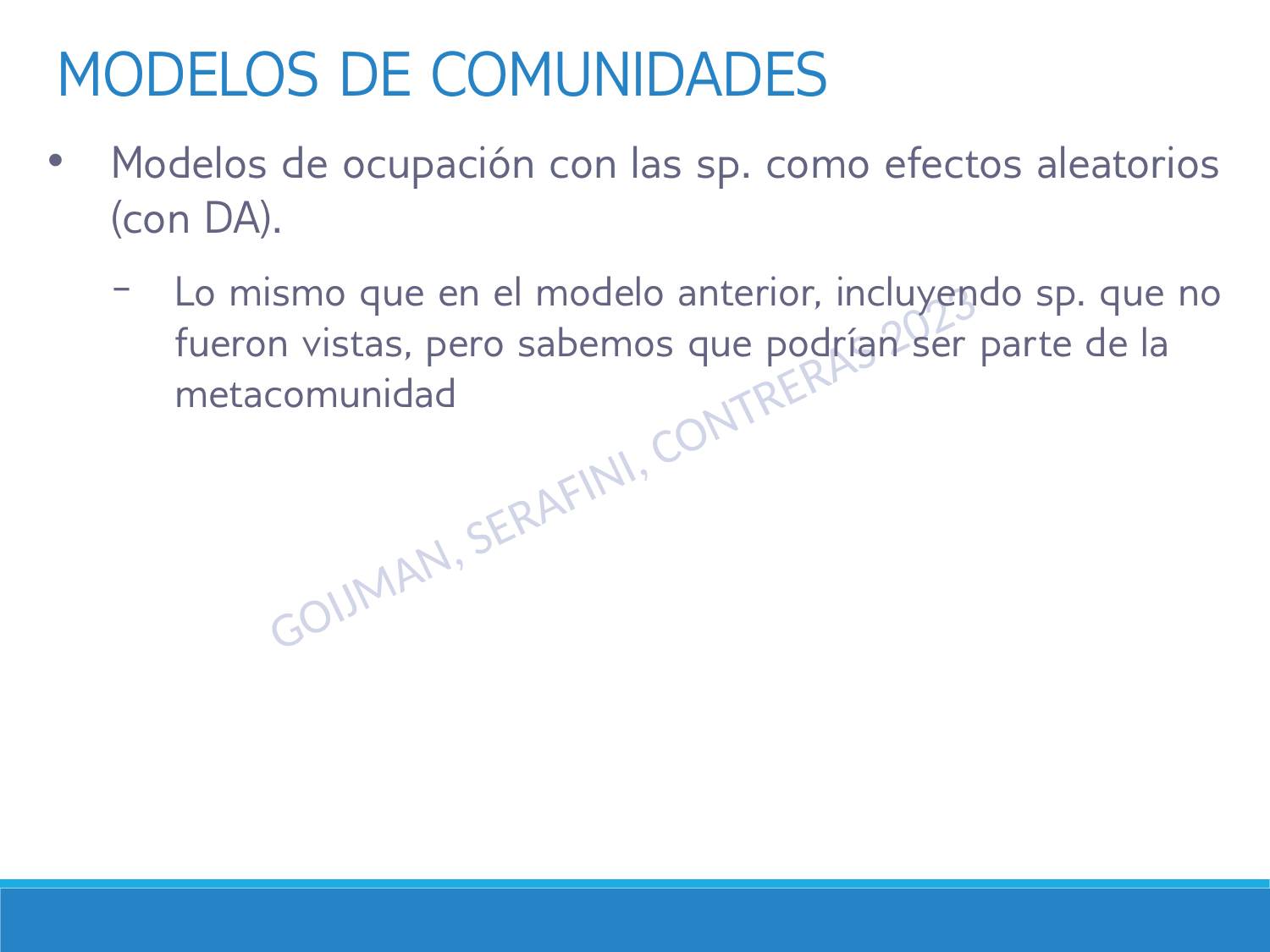

MODELOS DE COMUNIDADES
Modelos de ocupación con las sp. como efectos aleatorios (con DA).
Lo mismo que en el modelo anterior, incluyendo sp. que no fueron vistas, pero sabemos que podrían ser parte de la metacomunidad